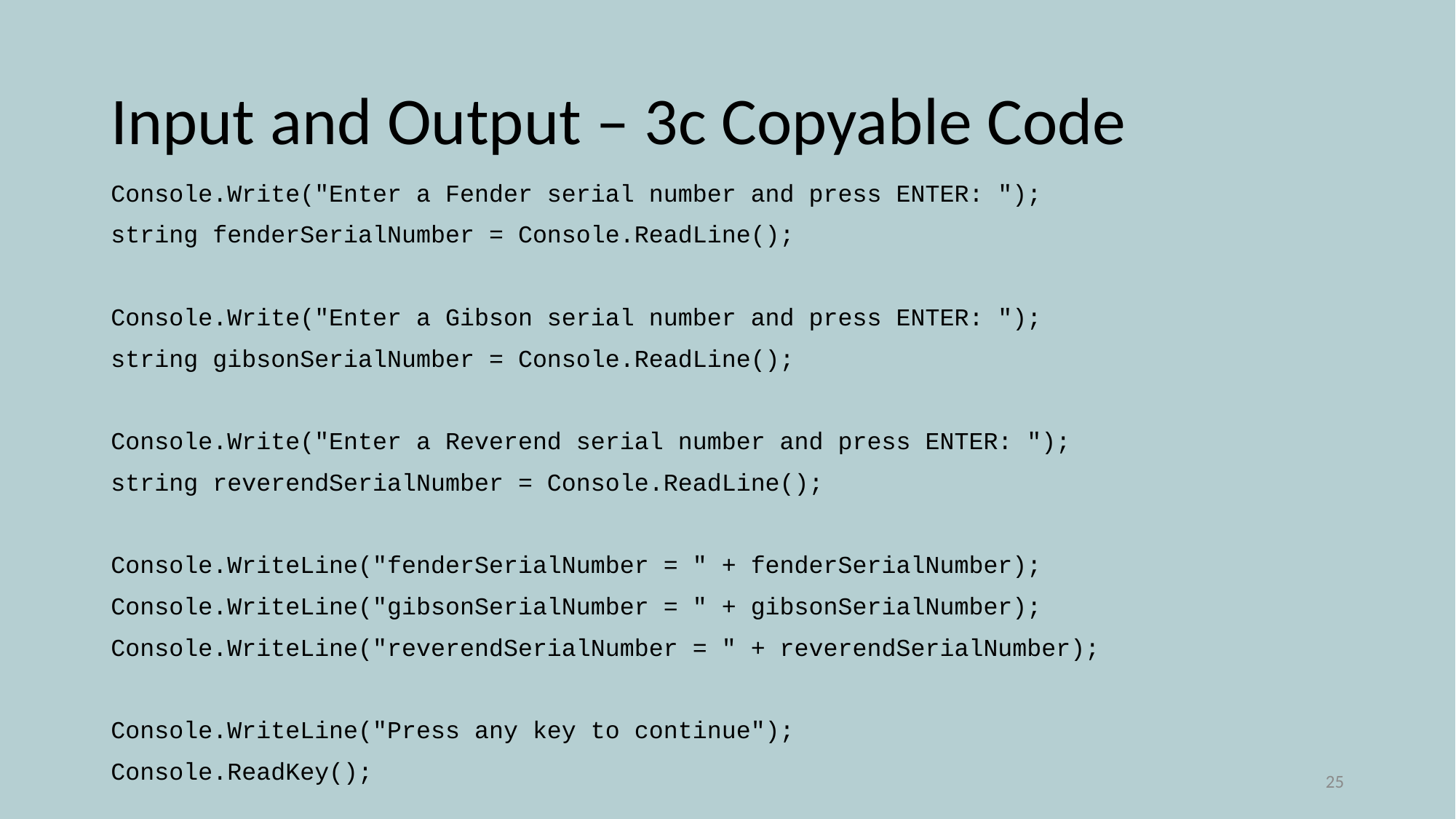

# Input and Output – 3c Copyable Code
Console.Write("Enter a Fender serial number and press ENTER: ");
string fenderSerialNumber = Console.ReadLine();

Console.Write("Enter a Gibson serial number and press ENTER: ");
string gibsonSerialNumber = Console.ReadLine();

Console.Write("Enter a Reverend serial number and press ENTER: ");
string reverendSerialNumber = Console.ReadLine();

Console.WriteLine("fenderSerialNumber = " + fenderSerialNumber);
Console.WriteLine("gibsonSerialNumber = " + gibsonSerialNumber);
Console.WriteLine("reverendSerialNumber = " + reverendSerialNumber);

Console.WriteLine("Press any key to continue");
Console.ReadKey();
25